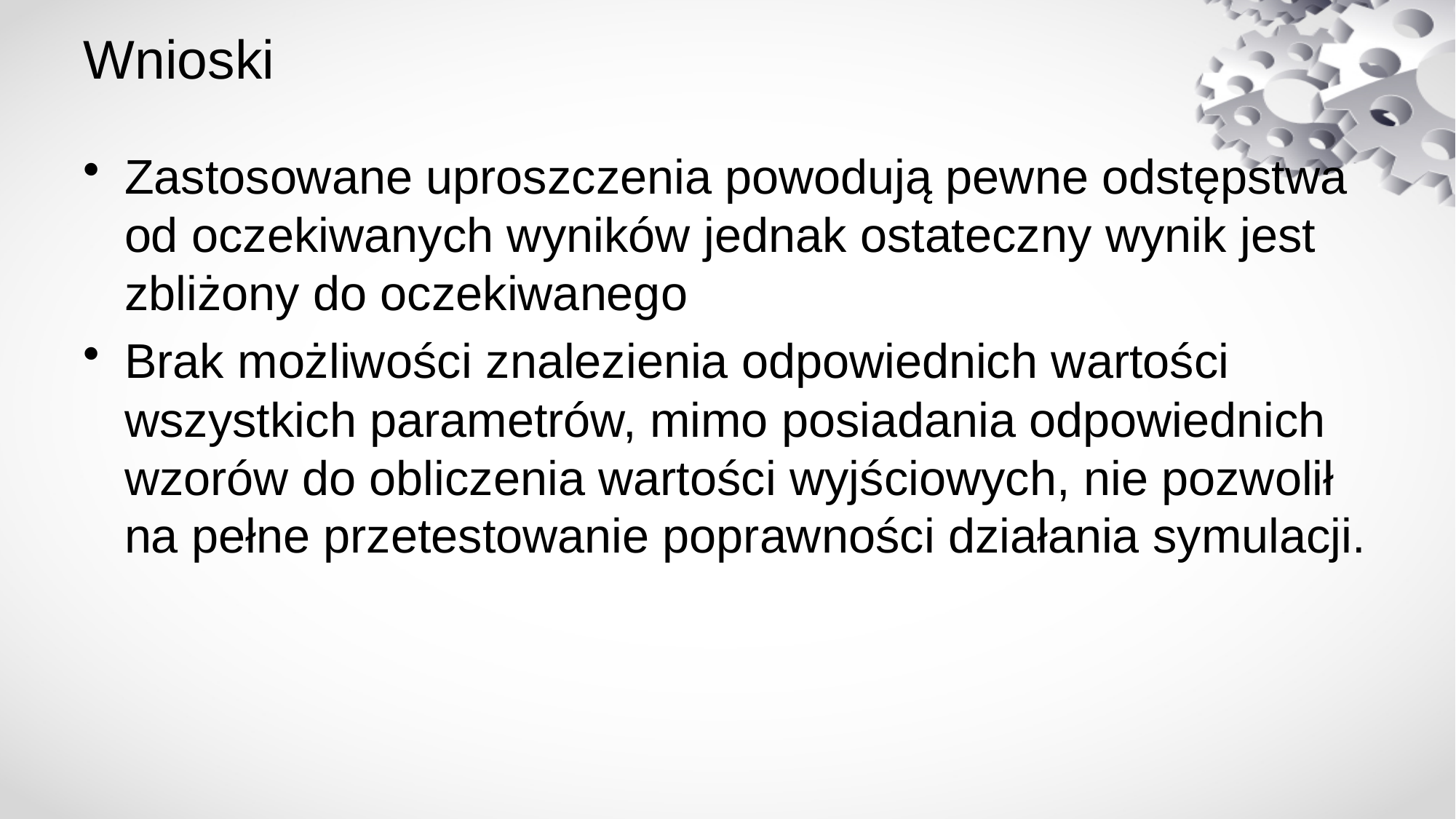

# Wnioski
Zastosowane uproszczenia powodują pewne odstępstwa od oczekiwanych wyników jednak ostateczny wynik jest zbliżony do oczekiwanego
Brak możliwości znalezienia odpowiednich wartości wszystkich parametrów, mimo posiadania odpowiednich wzorów do obliczenia wartości wyjściowych, nie pozwolił na pełne przetestowanie poprawności działania symulacji.